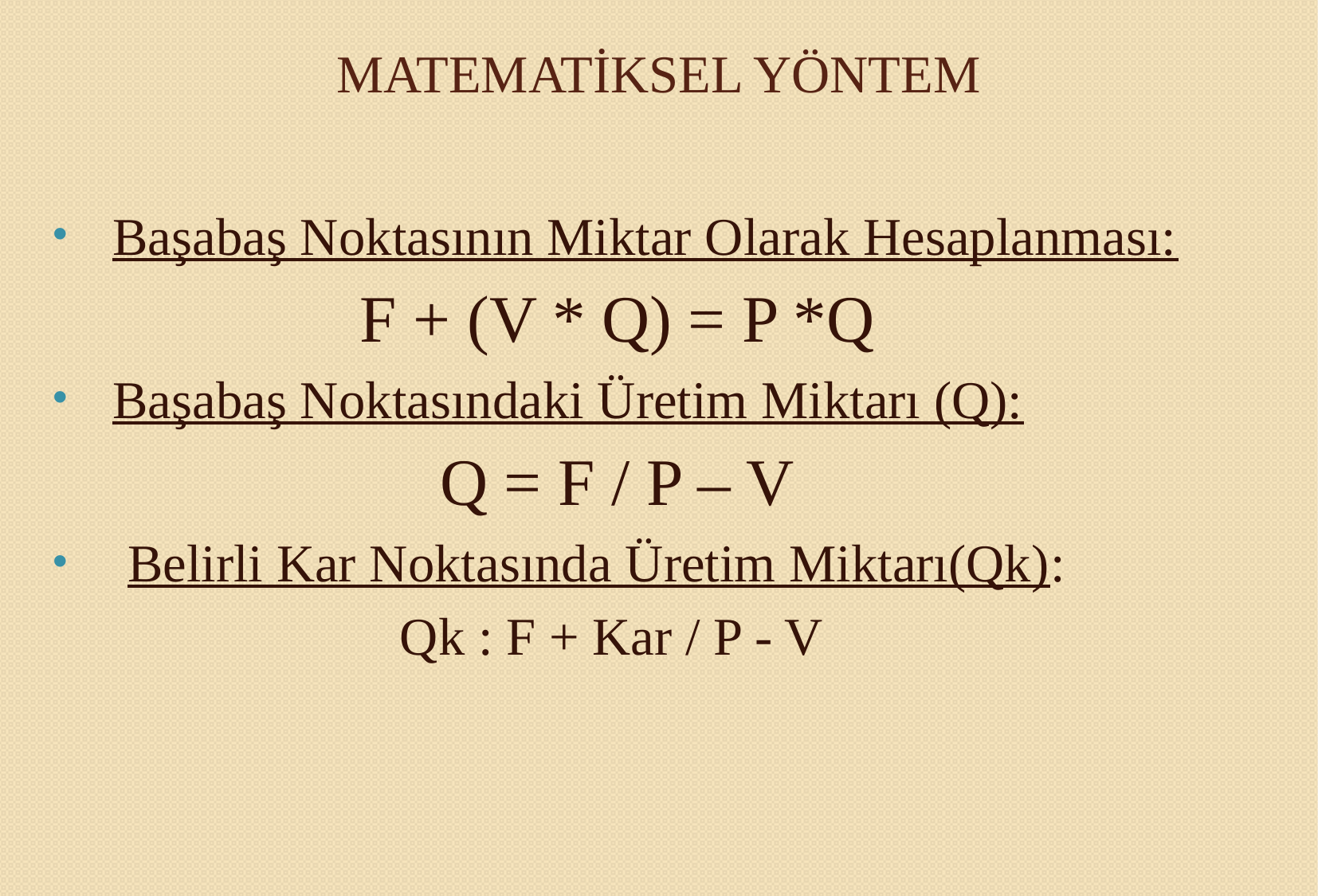

# MATEMATİKSEL YÖNTEM

Başabaş Noktasının Miktar Olarak Hesaplanması:
                       F + (V * Q) = P *Q
Başabaş Noktasındaki Üretim Miktarı (Q):
                             Q = F / P – V
Belirli Kar Noktasında Üretim Miktarı(Qk):
                          Qk : F + Kar / P - V